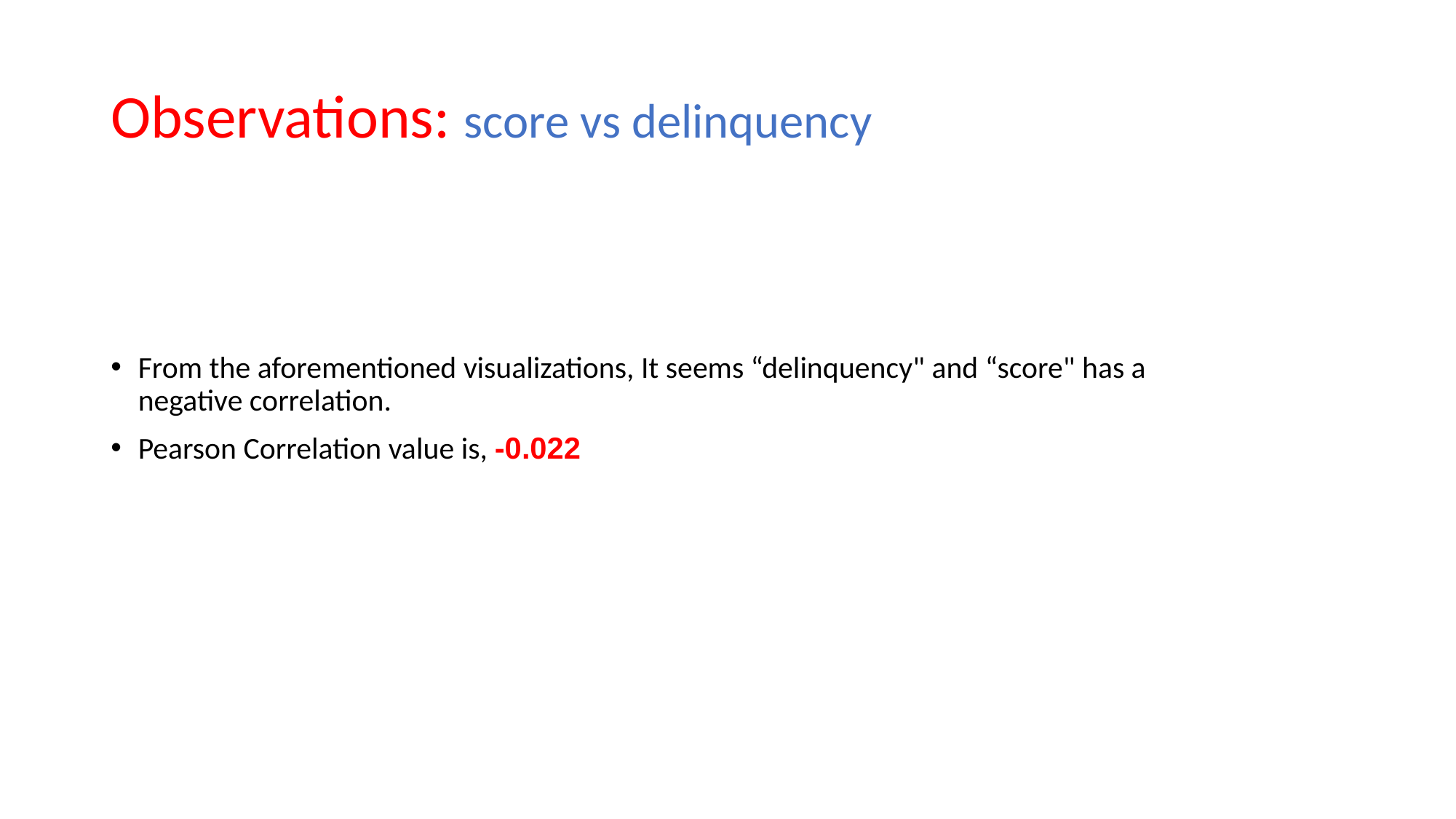

# Observations: score vs delinquency
From the aforementioned visualizations, It seems “delinquency" and “score" has a negative correlation.
Pearson Correlation value is, -0.022